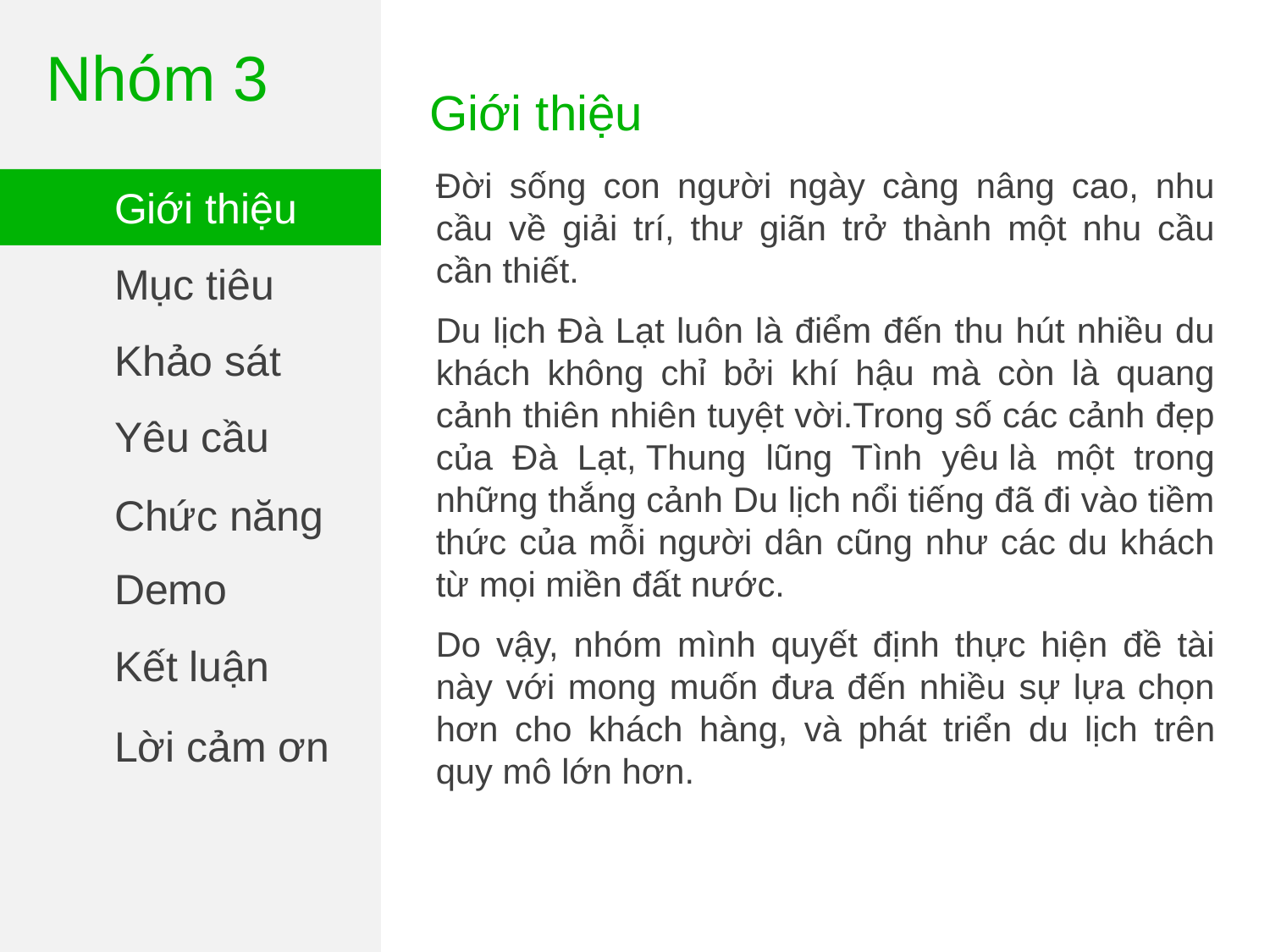

Nhóm 3
Giới thiệu
Đời sống con người ngày càng nâng cao, nhu cầu về giải trí, thư giãn trở thành một nhu cầu cần thiết.
Du lịch Đà Lạt luôn là điểm đến thu hút nhiều du khách không chỉ bởi khí hậu mà còn là quang cảnh thiên nhiên tuyệt vời.Trong số các cảnh đẹp của Đà Lạt, Thung lũng Tình yêu là một trong những thắng cảnh Du lịch nổi tiếng đã đi vào tiềm thức của mỗi người dân cũng như các du khách từ mọi miền đất nước.
Do vậy, nhóm mình quyết định thực hiện đề tài này với mong muốn đưa đến nhiều sự lựa chọn hơn cho khách hàng, và phát triển du lịch trên quy mô lớn hơn.
Giới thiệu
Mục tiêu
Khảo sát
Yêu cầu
Chức năng
Demo
Kết luận
Lời cảm ơn